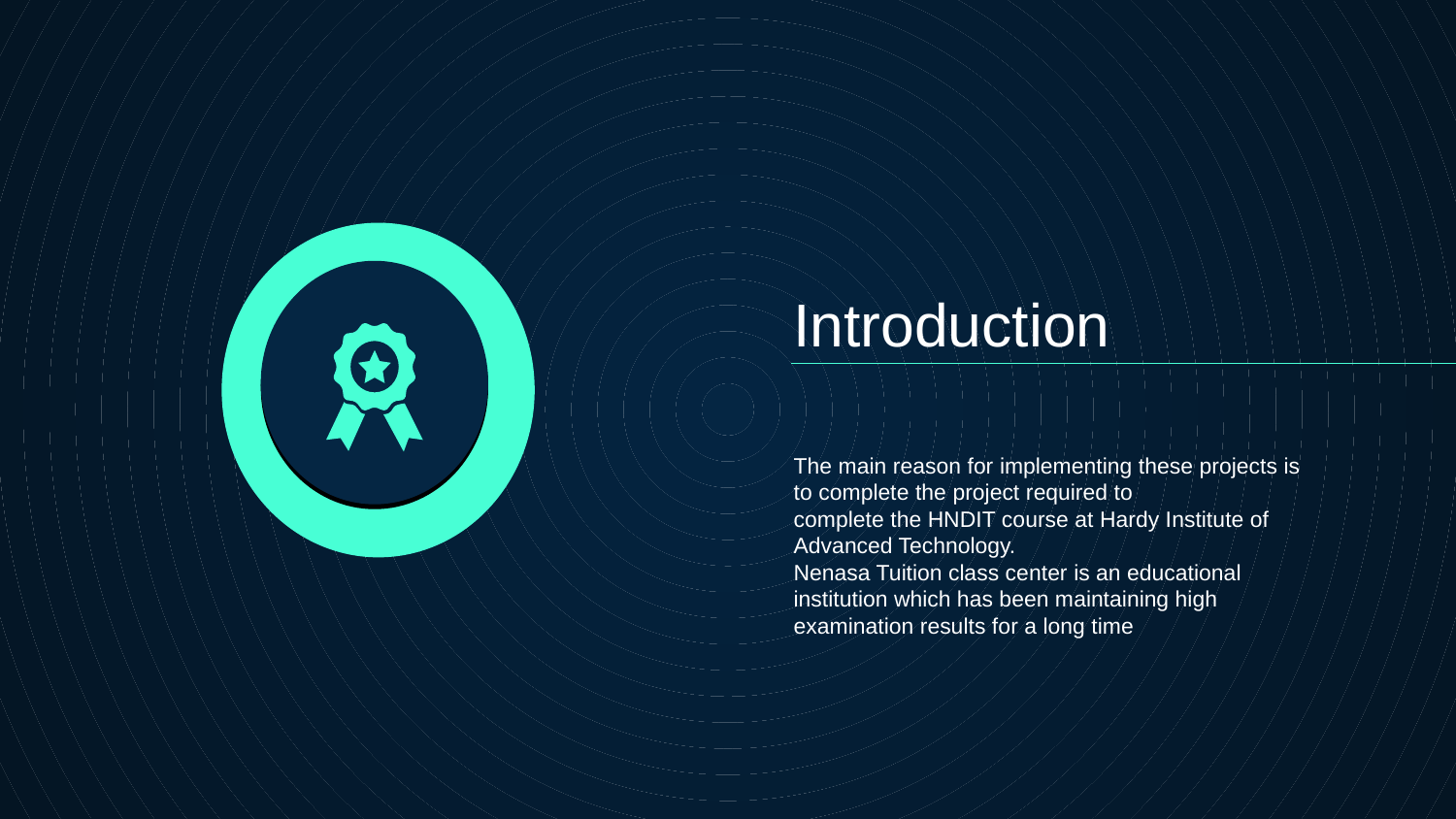

# Introduction

The main reason for implementing these projects is to complete the project required to
complete the HNDIT course at Hardy Institute of Advanced Technology.
Nenasa Tuition class center is an educational institution which has been maintaining high
examination results for a long time